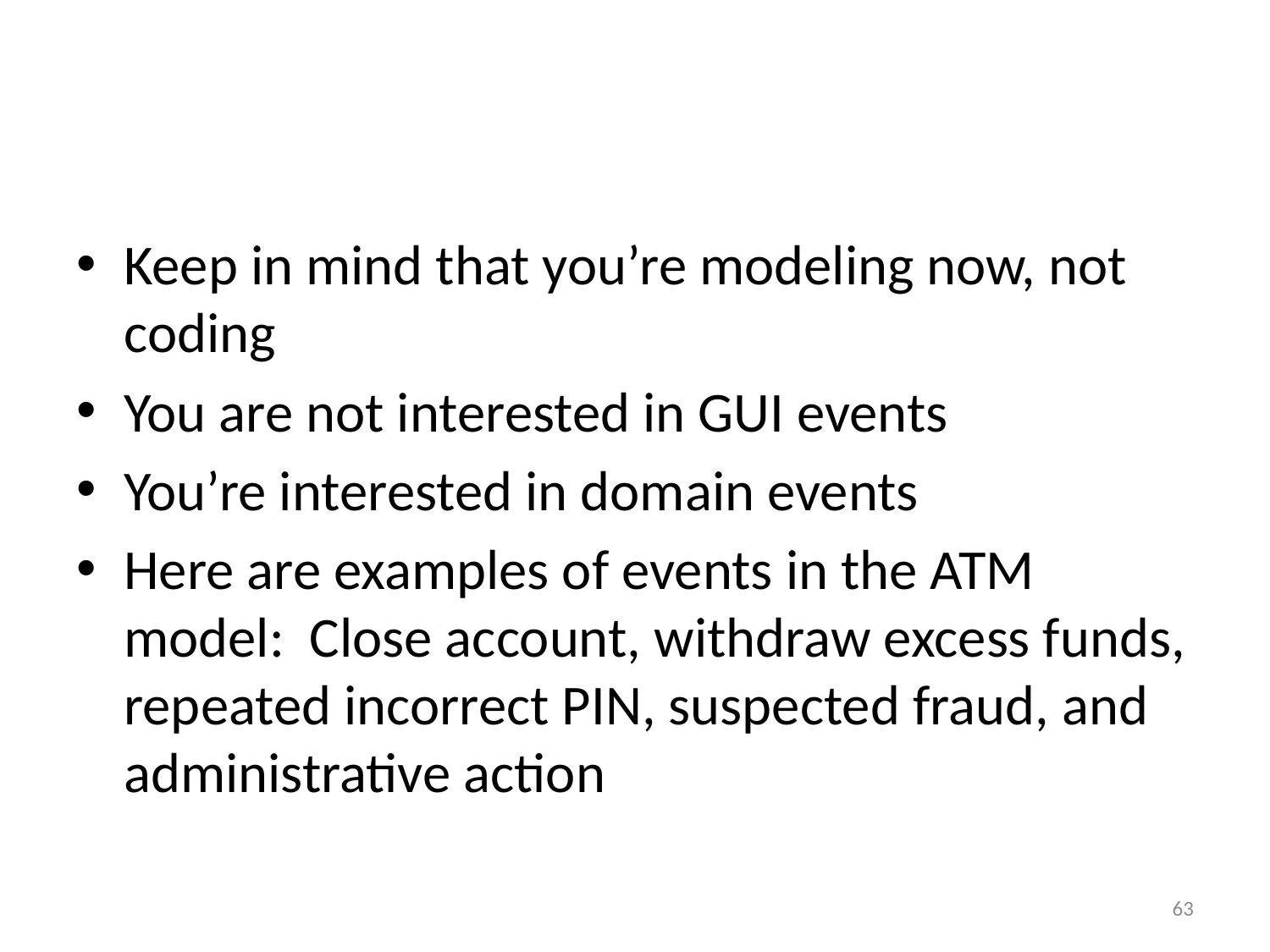

#
Keep in mind that you’re modeling now, not coding
You are not interested in GUI events
You’re interested in domain events
Here are examples of events in the ATM model:  Close account, withdraw excess funds, repeated incorrect PIN, suspected fraud, and administrative action
63